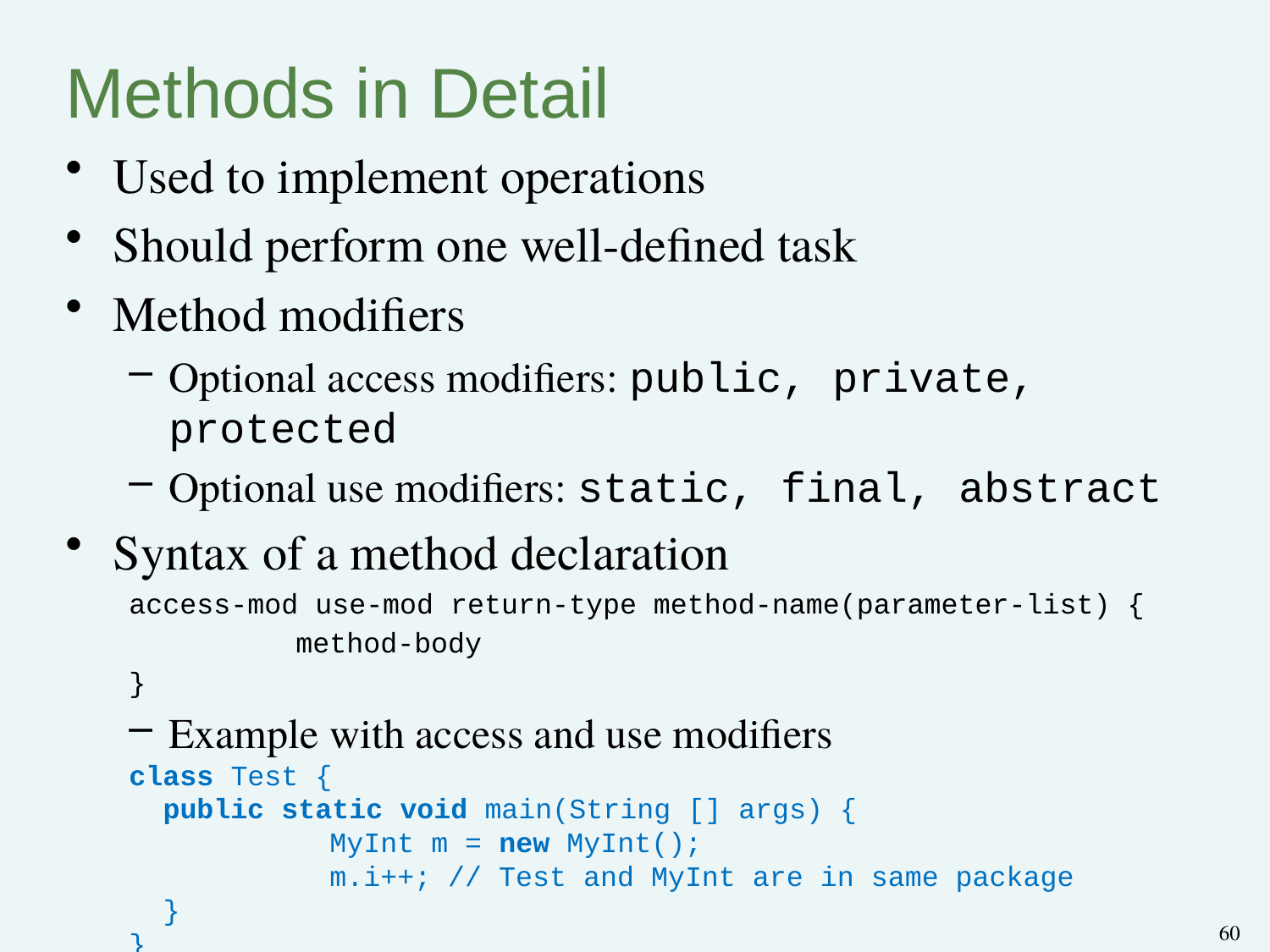

# Methods in Detail
Used to implement operations
Should perform one well-defined task
Method modifiers
Optional access modifiers: public, private, protected
Optional use modifiers: static, final, abstract
Syntax of a method declaration
access-mod use-mod return-type method-name(parameter-list) {
		method-body
}
Example with access and use modifiers
class Test {
  public static void main(String [] args) {
		  MyInt m = new MyInt();
		  m.i++; // Test and MyInt are in same package
  }
}